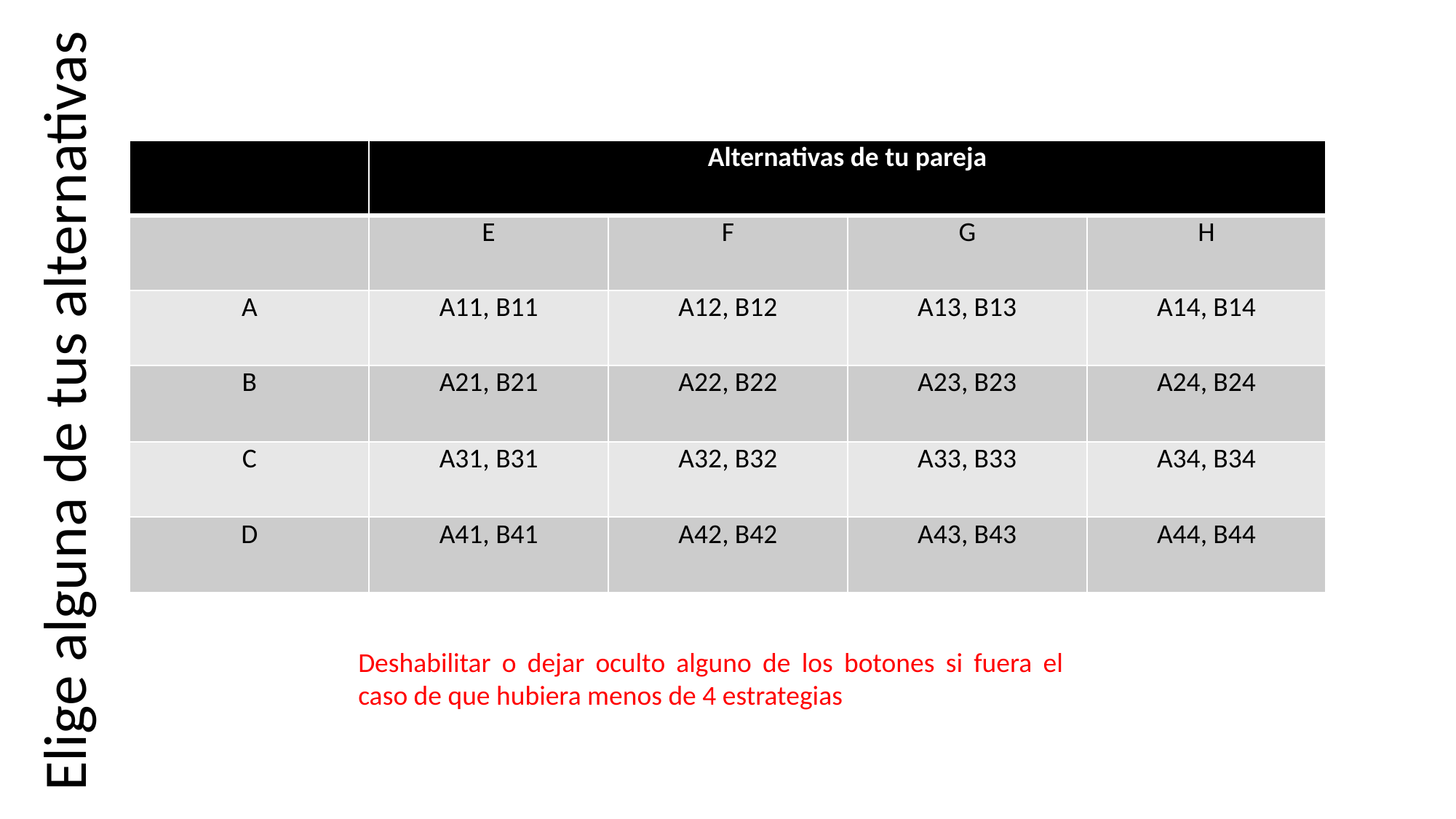

Elige alguna de tus alternativas
|  | Alternativas de tu pareja |  |  |  |
| --- | --- | --- | --- | --- |
|  | E | F | G | H |
| A | A11, B11 | A12, B12 | A13, B13 | A14, B14 |
| B | A21, B21 | A22, B22 | A23, B23 | A24, B24 |
| C | A31, B31 | A32, B32 | A33, B33 | A34, B34 |
| D | A41, B41 | A42, B42 | A43, B43 | A44, B44 |
Deshabilitar o dejar oculto alguno de los botones si fuera el caso de que hubiera menos de 4 estrategias